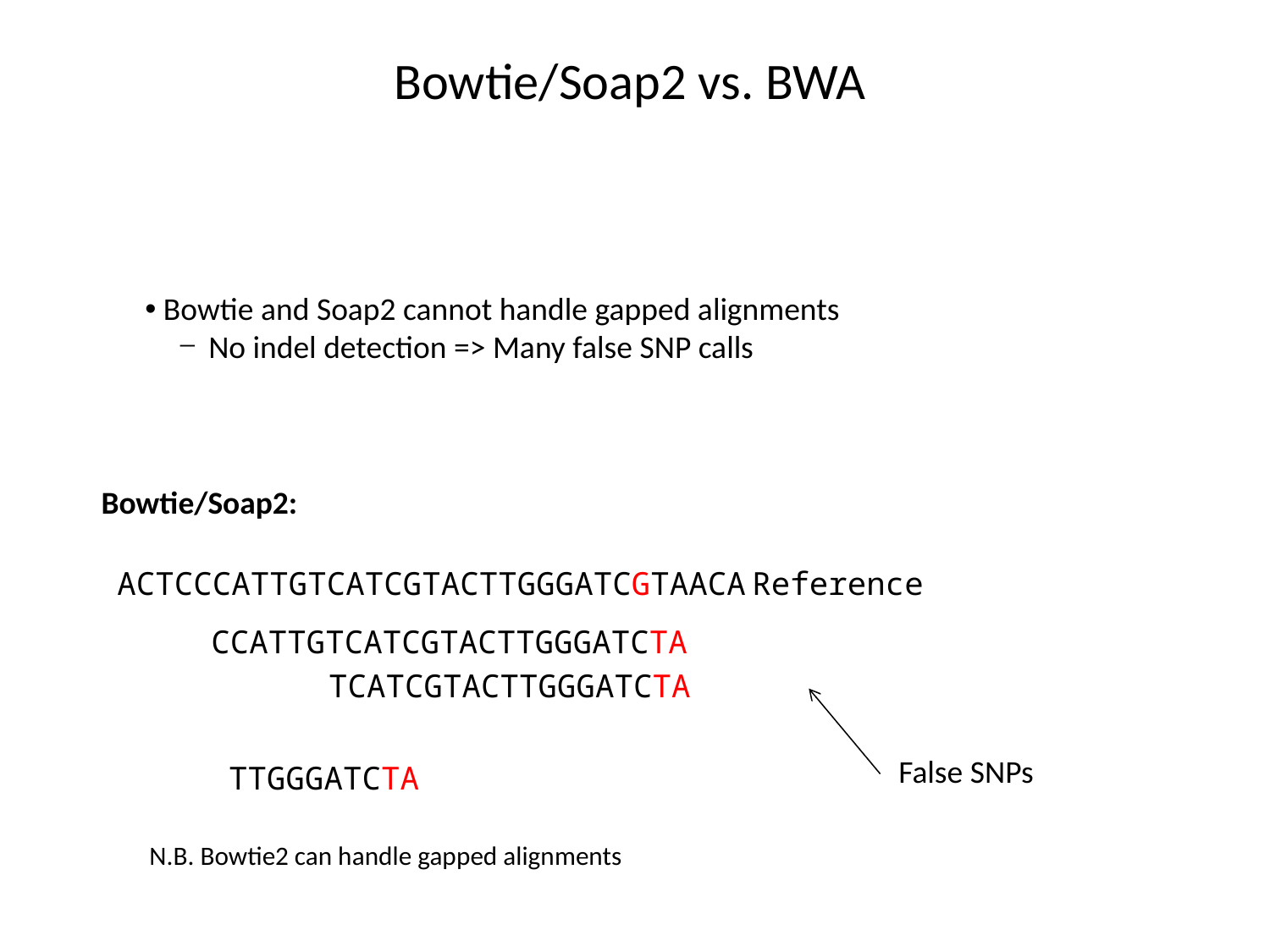

# Bowtie/Soap2 vs. BWA
 Bowtie and Soap2 cannot handle gapped alignments
No indel detection => Many false SNP calls

Bowtie/Soap2:
ACTCCCATTGTCATCGTACTTGGGATCGTAACA	Reference
CCATTGTCATCGTACTTGGGATCTA
      TCATCGTACTTGGGATCTA
					  TTGGGATCTA
False SNPs
N.B. Bowtie2 can handle gapped alignments